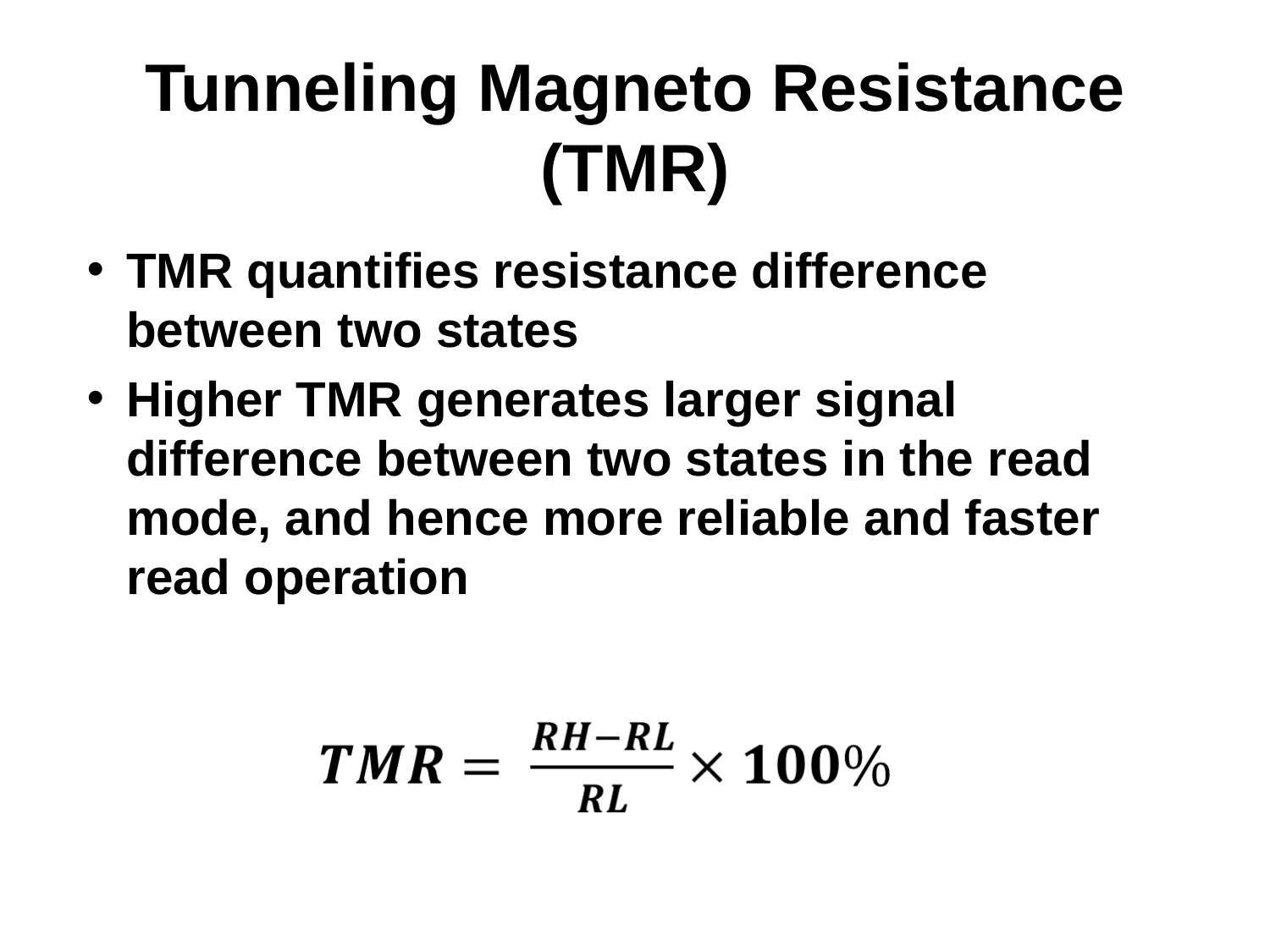

# Tunneling Magneto Resistance (TMR)
TMR quantifies resistance difference between two states
Higher TMR generates larger signal difference between two states in the read mode, and hence more reliable and faster read operation